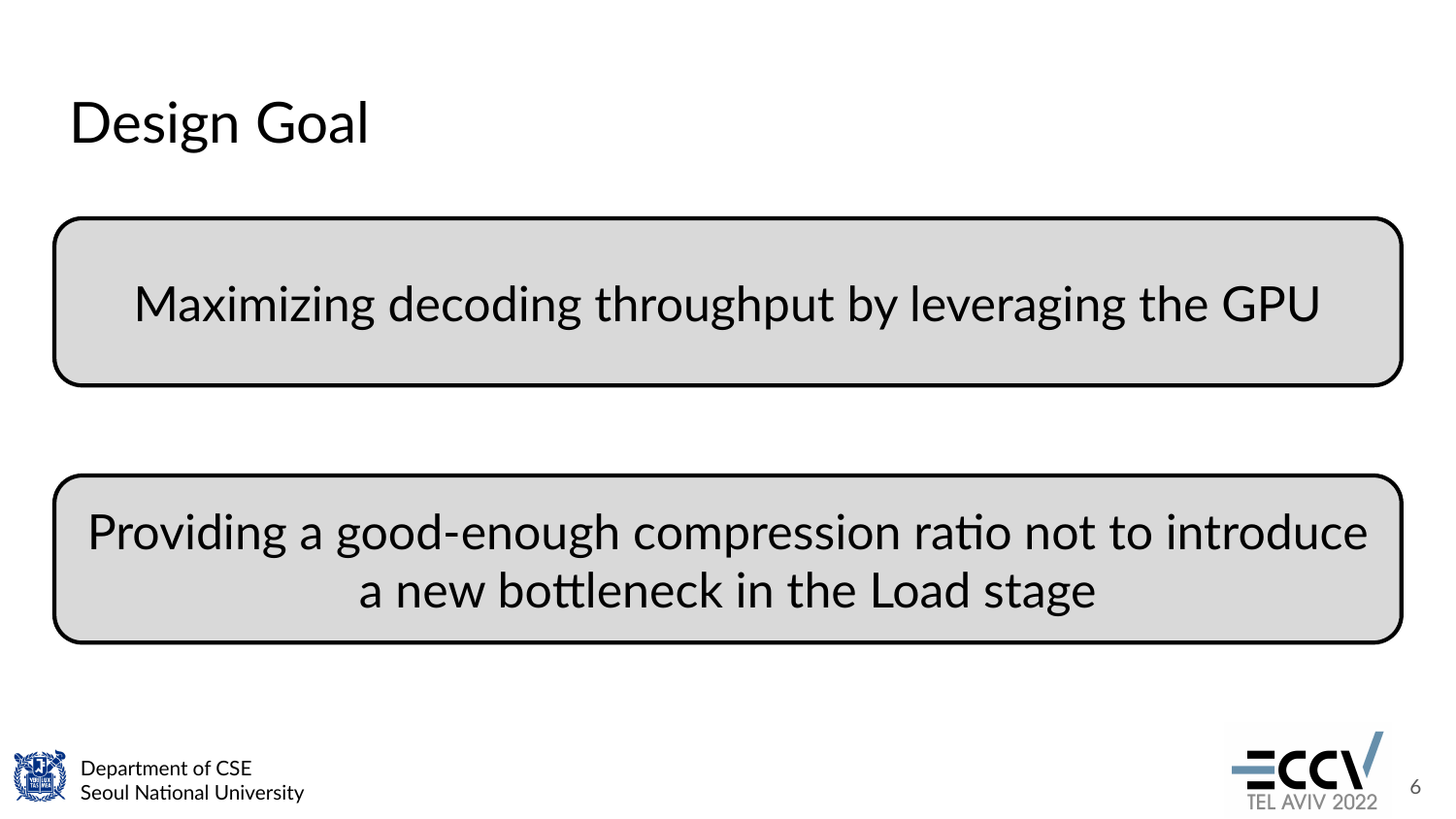

# Design Goal

Maximizing decoding throughput by leveraging the GPU
Providing a good-enough compression ratio not to introduce a new bottleneck in the Load stage
6